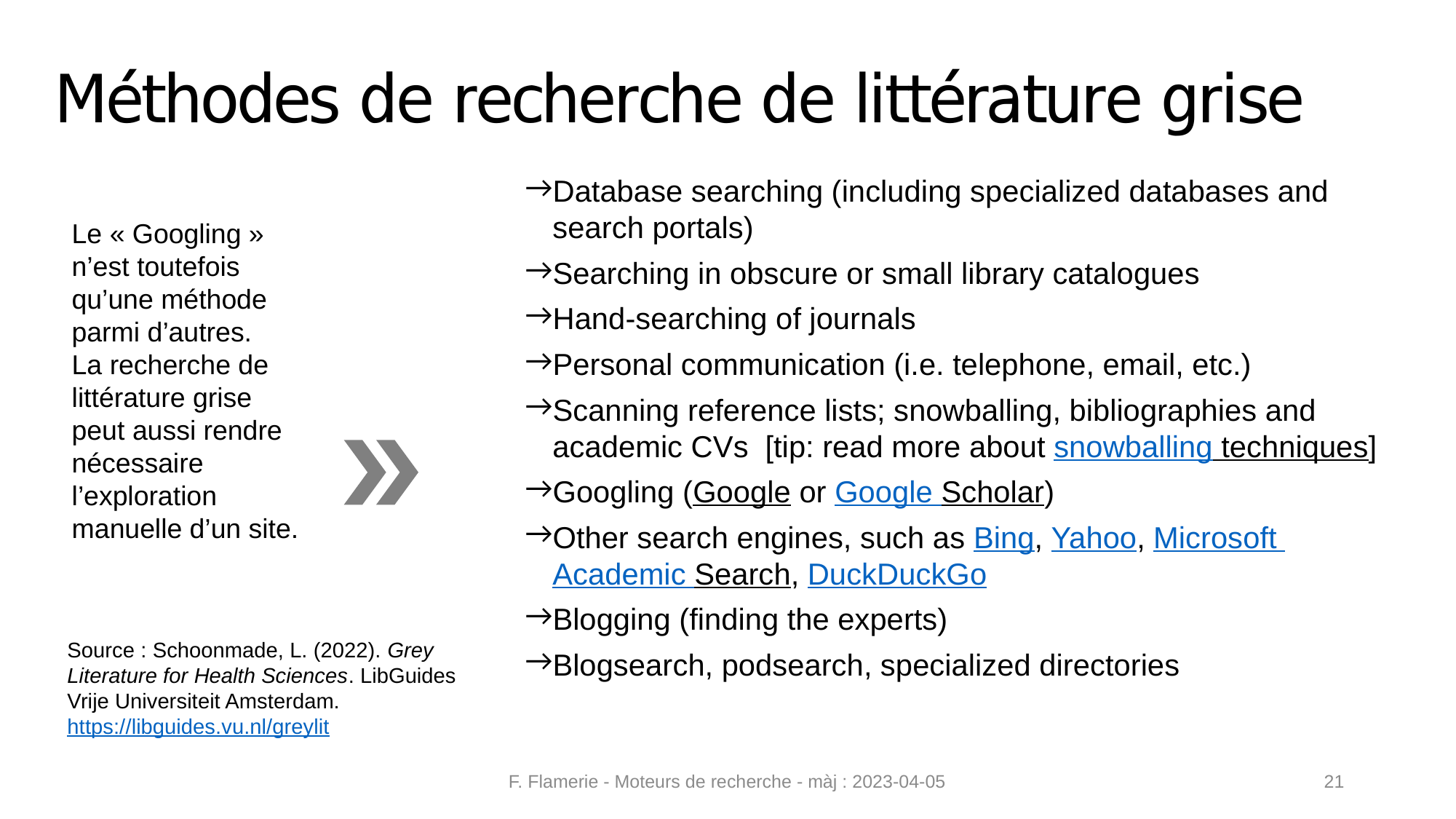

# Méthodes de recherche de littérature grise
Database searching (including specialized databases and search portals)
Searching in obscure or small library catalogues
Hand-searching of journals
Personal communication (i.e. telephone, email, etc.)
Scanning reference lists; snowballing, bibliographies and academic CVs  [tip: read more about snowballing techniques]
Googling (Google or Google Scholar)
Other search engines, such as Bing, Yahoo, Microsoft Academic Search, DuckDuckGo
Blogging (finding the experts)
Blogsearch, podsearch, specialized directories

Le « Googling » n’est toutefois qu’une méthode parmi d’autres.
La recherche de littérature grise peut aussi rendre nécessaire l’exploration manuelle d’un site.

Source : Schoonmade, L. (2022). Grey Literature for Health Sciences. LibGuides Vrije Universiteit Amsterdam. https://libguides.vu.nl/greylit

F. Flamerie - Moteurs de recherche - màj : 2023-04-05
21